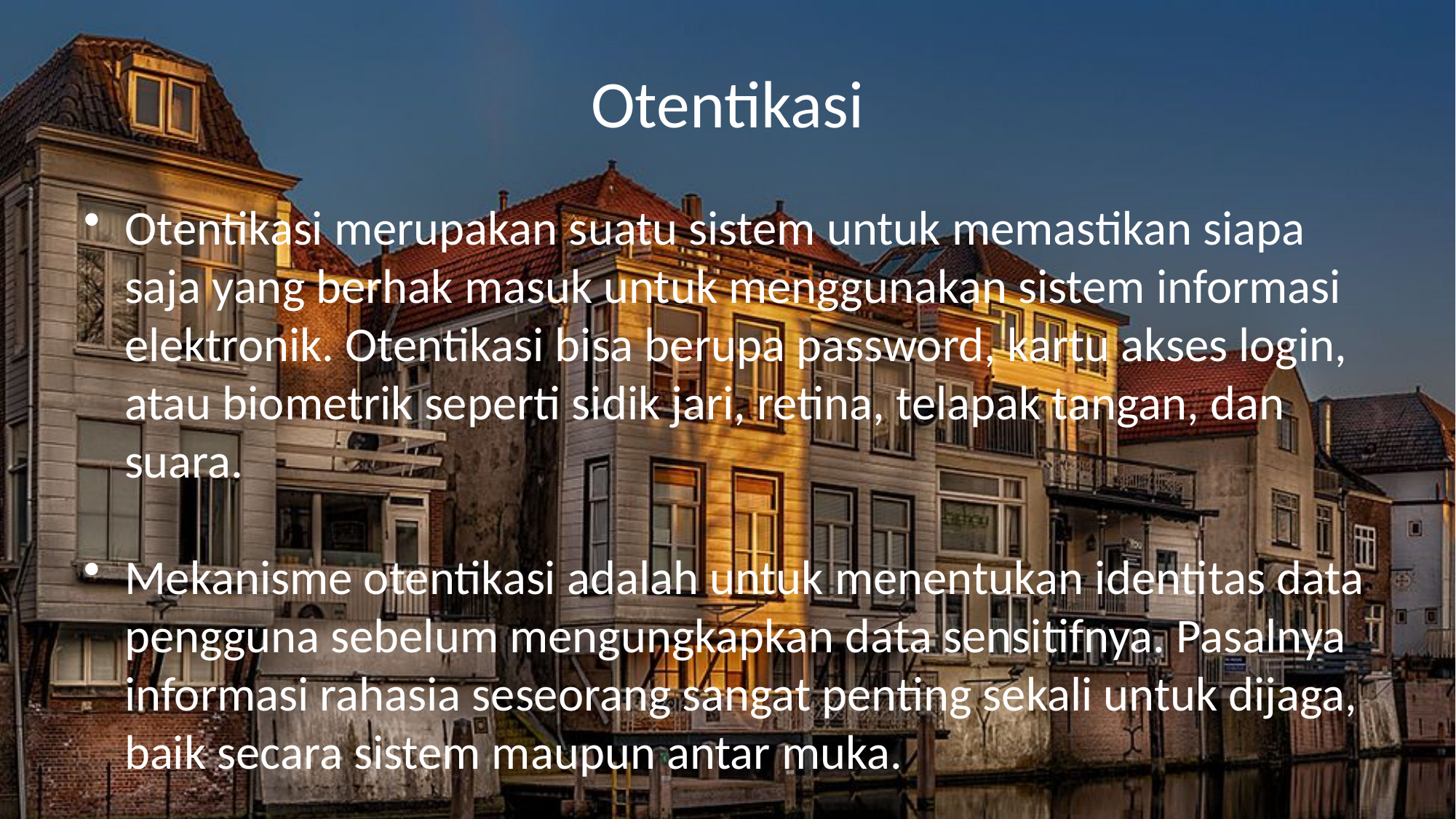

# Otentikasi
Otentikasi merupakan suatu sistem untuk memastikan siapa saja yang berhak masuk untuk menggunakan sistem informasi elektronik. Otentikasi bisa berupa password, kartu akses login, atau biometrik seperti sidik jari, retina, telapak tangan, dan suara.

Mekanisme otentikasi adalah untuk menentukan identitas data pengguna sebelum mengungkapkan data sensitifnya. Pasalnya informasi rahasia seseorang sangat penting sekali untuk dijaga, baik secara sistem maupun antar muka.